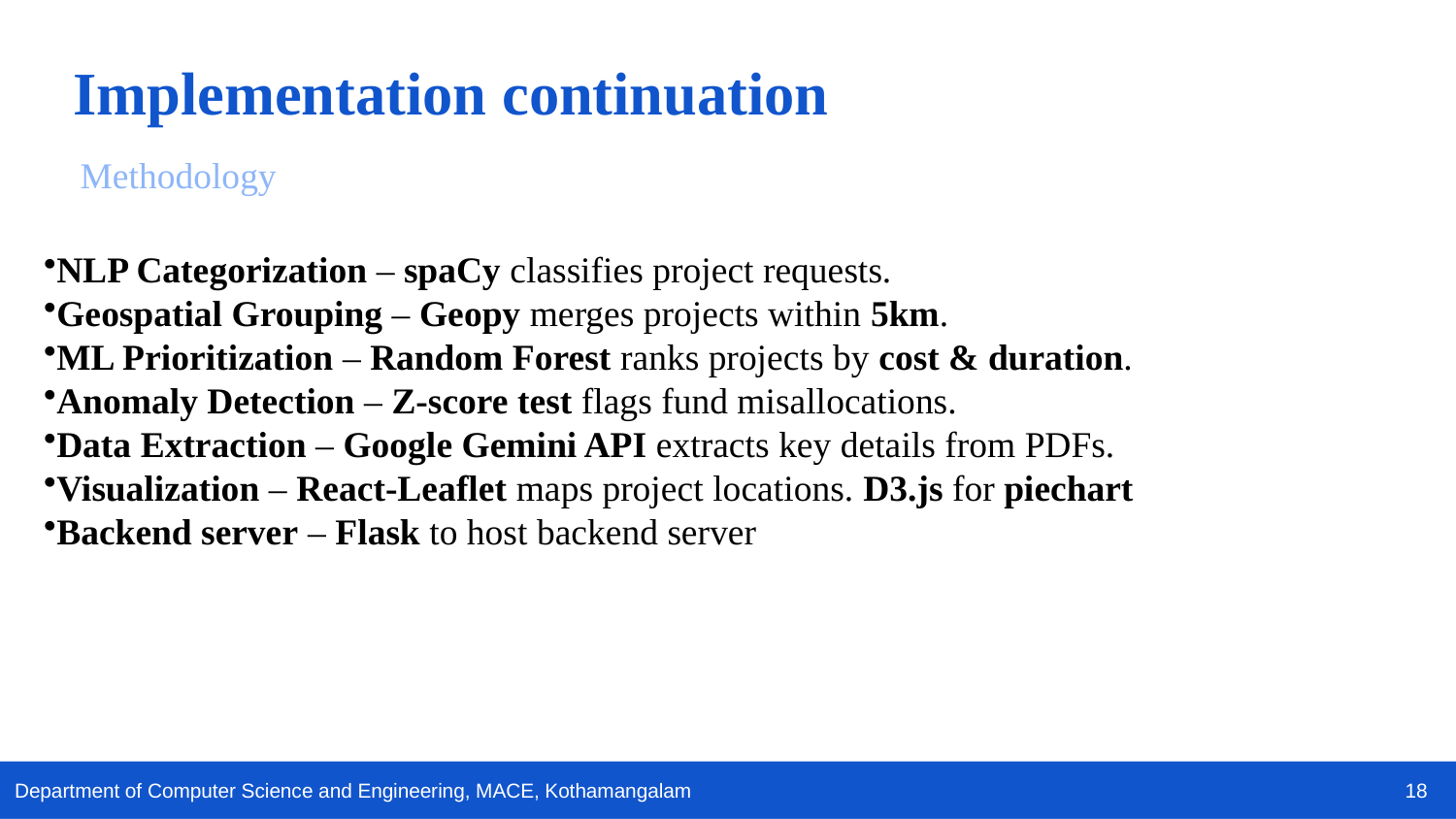

Implementation continuation
Methodology
NLP Categorization – spaCy classifies project requests.
Geospatial Grouping – Geopy merges projects within 5km.
ML Prioritization – Random Forest ranks projects by cost & duration.
Anomaly Detection – Z-score test flags fund misallocations.
Data Extraction – Google Gemini API extracts key details from PDFs.
Visualization – React-Leaflet maps project locations. D3.js for piechart
Backend server – Flask to host backend server
18